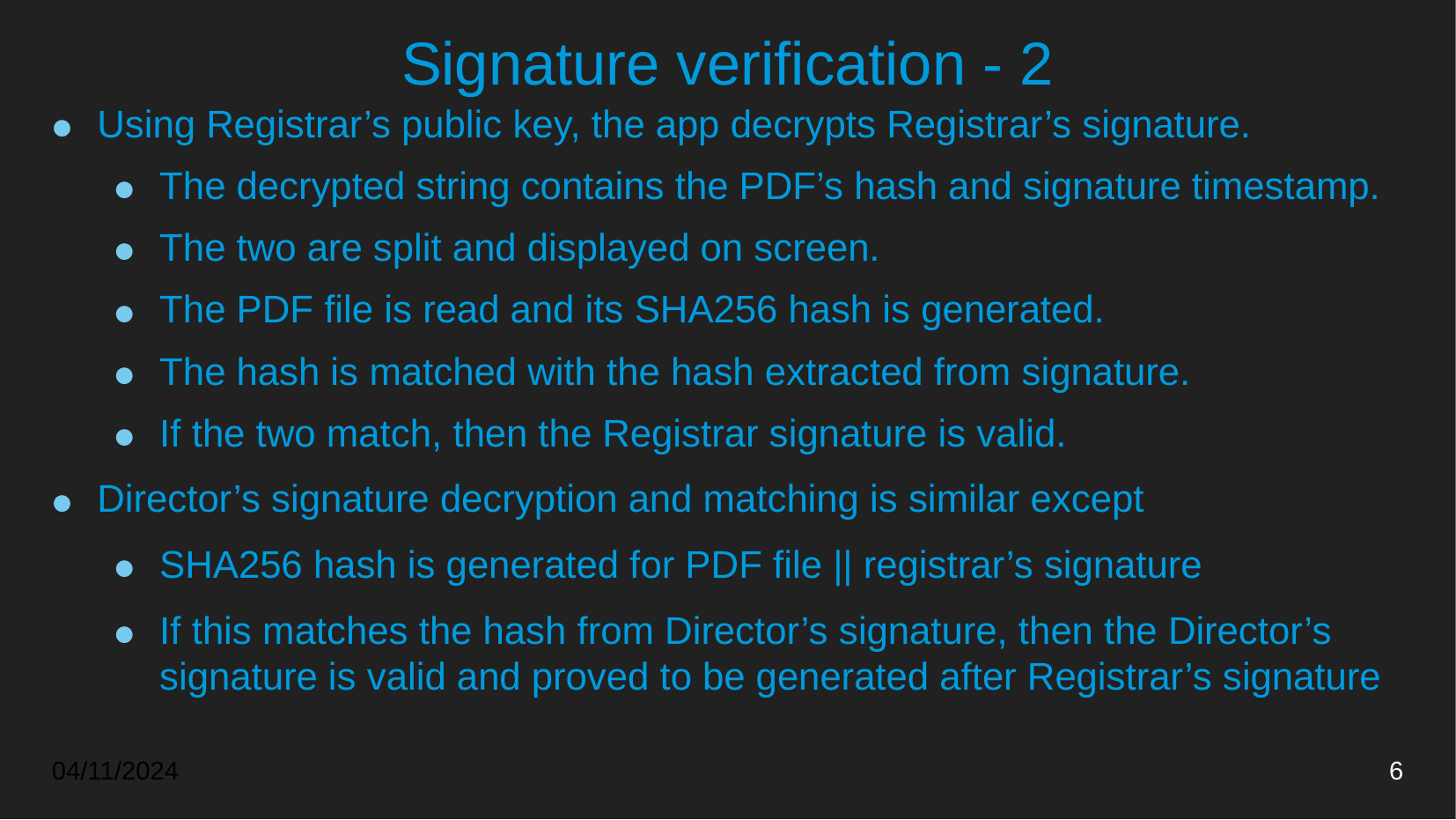

# Signature verification - 2
Using Registrar’s public key, the app decrypts Registrar’s signature.
The decrypted string contains the PDF’s hash and signature timestamp.
The two are split and displayed on screen.
The PDF file is read and its SHA256 hash is generated.
The hash is matched with the hash extracted from signature.
If the two match, then the Registrar signature is valid.
Director’s signature decryption and matching is similar except
SHA256 hash is generated for PDF file || registrar’s signature
If this matches the hash from Director’s signature, then the Director’s signature is valid and proved to be generated after Registrar’s signature
04/11/2024
6